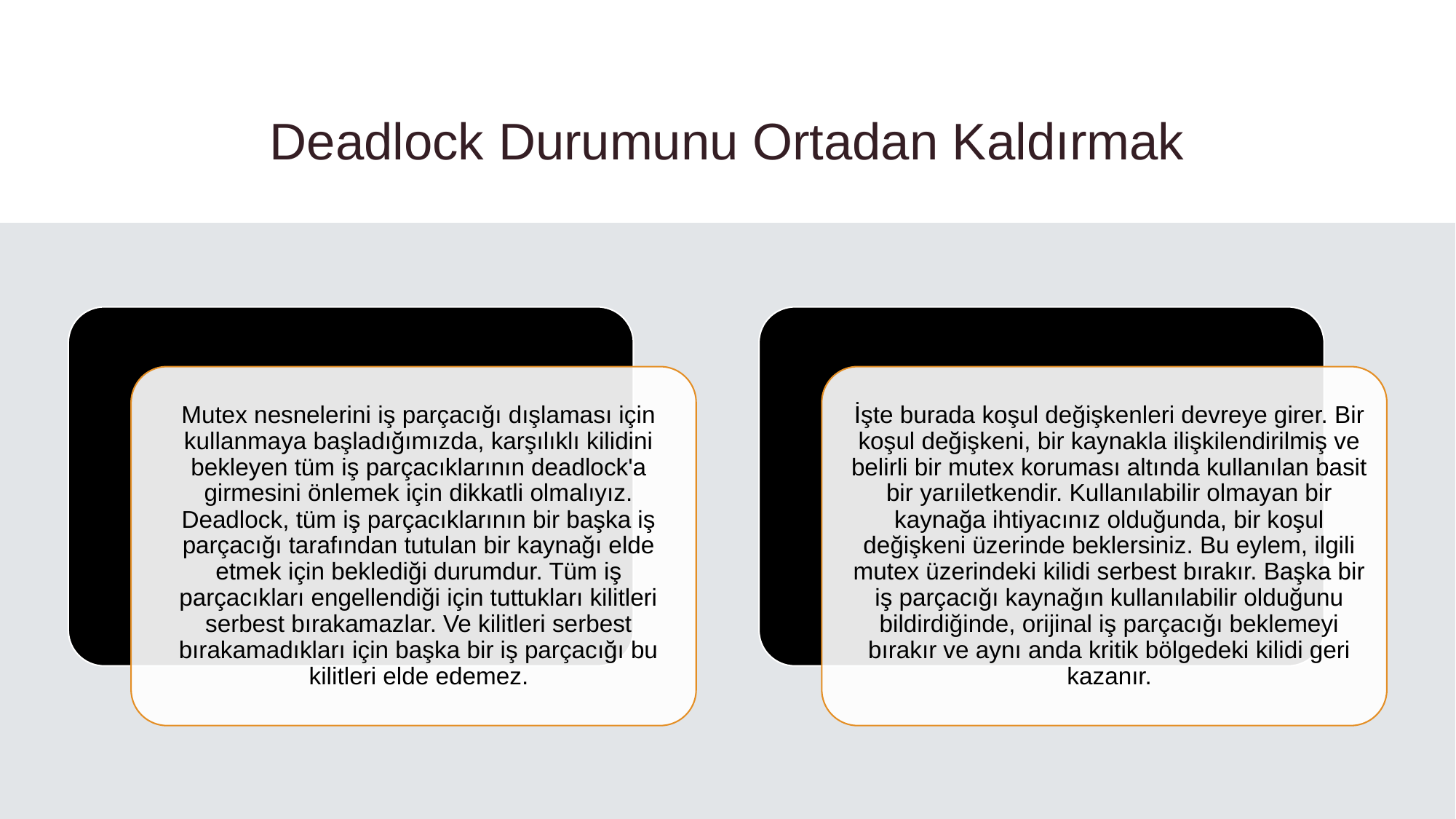

# Deadlock Durumunu Ortadan Kaldırmak

Mutex nesnelerini iş parçacığı dışlaması için kullanmaya başladığımızda, karşılıklı kilidini bekleyen tüm iş parçacıklarının deadlock'a girmesini önlemek için dikkatli olmalıyız. Deadlock, tüm iş parçacıklarının bir başka iş parçacığı tarafından tutulan bir kaynağı elde etmek için beklediği durumdur. Tüm iş parçacıkları engellendiği için tuttukları kilitleri serbest bırakamazlar. Ve kilitleri serbest bırakamadıkları için başka bir iş parçacığı bu kilitleri elde edemez.
İşte burada koşul değişkenleri devreye girer. Bir koşul değişkeni, bir kaynakla ilişkilendirilmiş ve belirli bir mutex koruması altında kullanılan basit bir yarıiletkendir. Kullanılabilir olmayan bir kaynağa ihtiyacınız olduğunda, bir koşul değişkeni üzerinde beklersiniz. Bu eylem, ilgili mutex üzerindeki kilidi serbest bırakır. Başka bir iş parçacığı kaynağın kullanılabilir olduğunu bildirdiğinde, orijinal iş parçacığı beklemeyi bırakır ve aynı anda kritik bölgedeki kilidi geri kazanır.